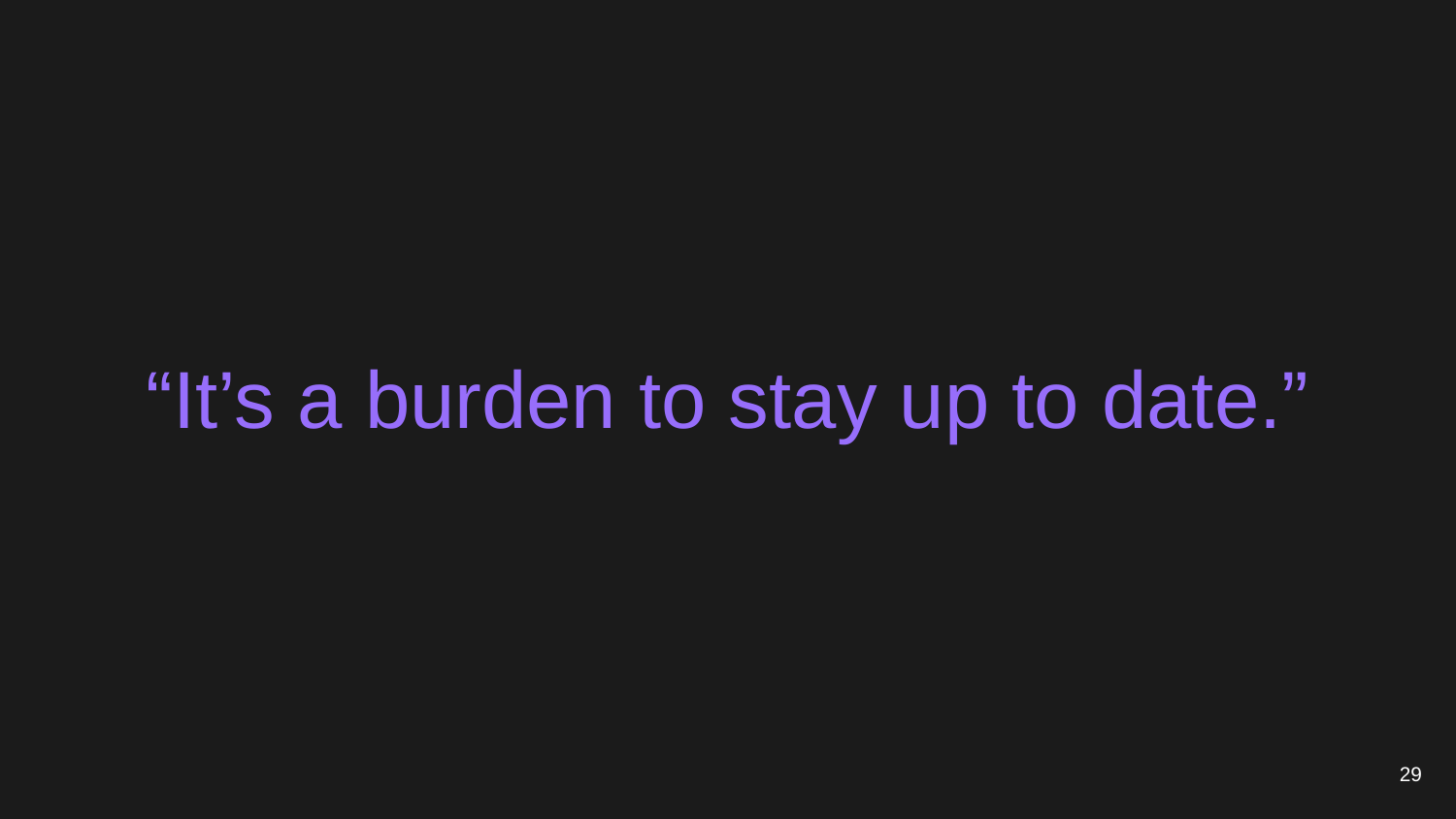

# “It’s a burden to stay up to date.”
29